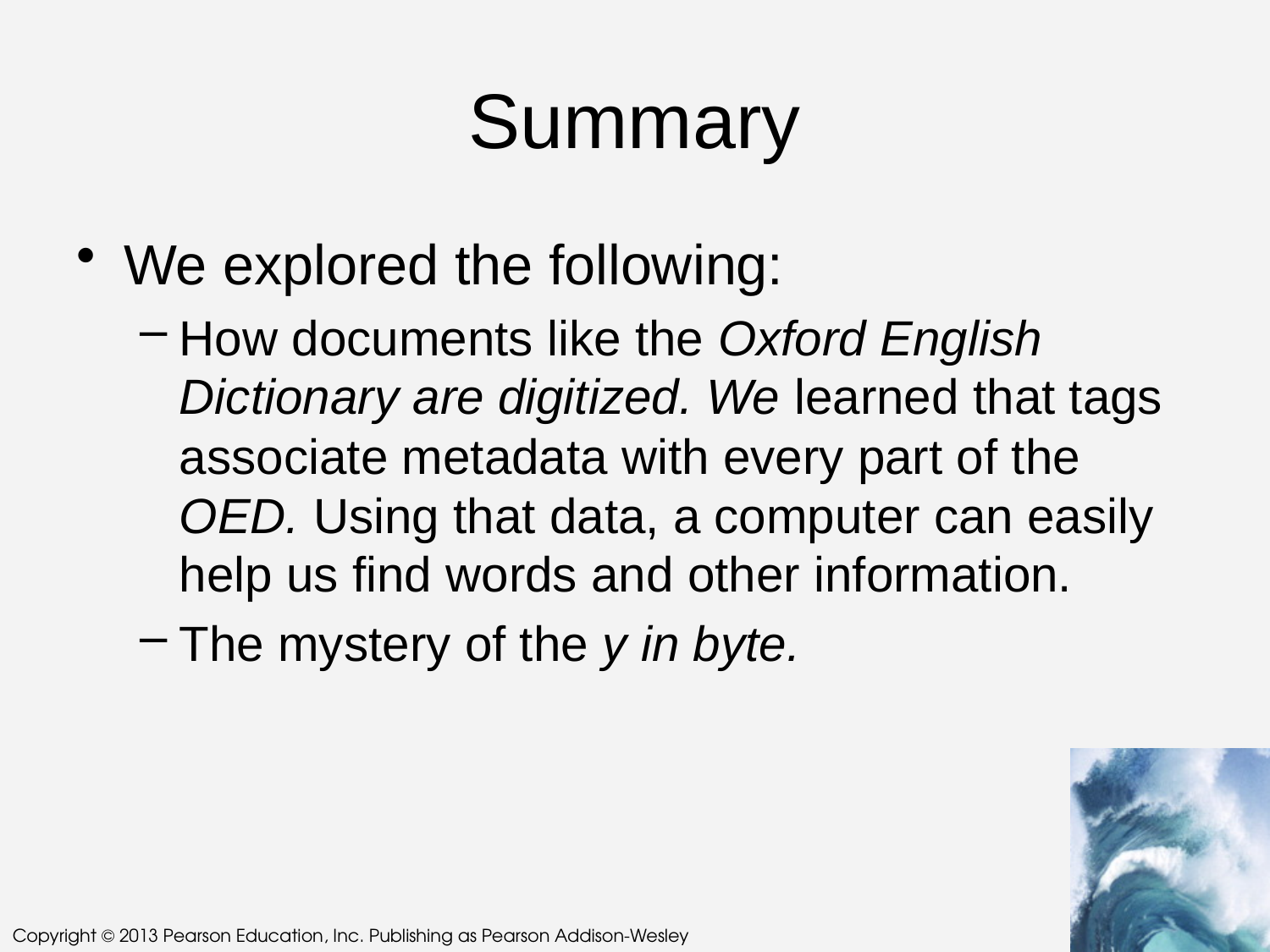

# Summary
We explored the following:
How documents like the Oxford English Dictionary are digitized. We learned that tags associate metadata with every part of the OED. Using that data, a computer can easily help us find words and other information.
The mystery of the y in byte.